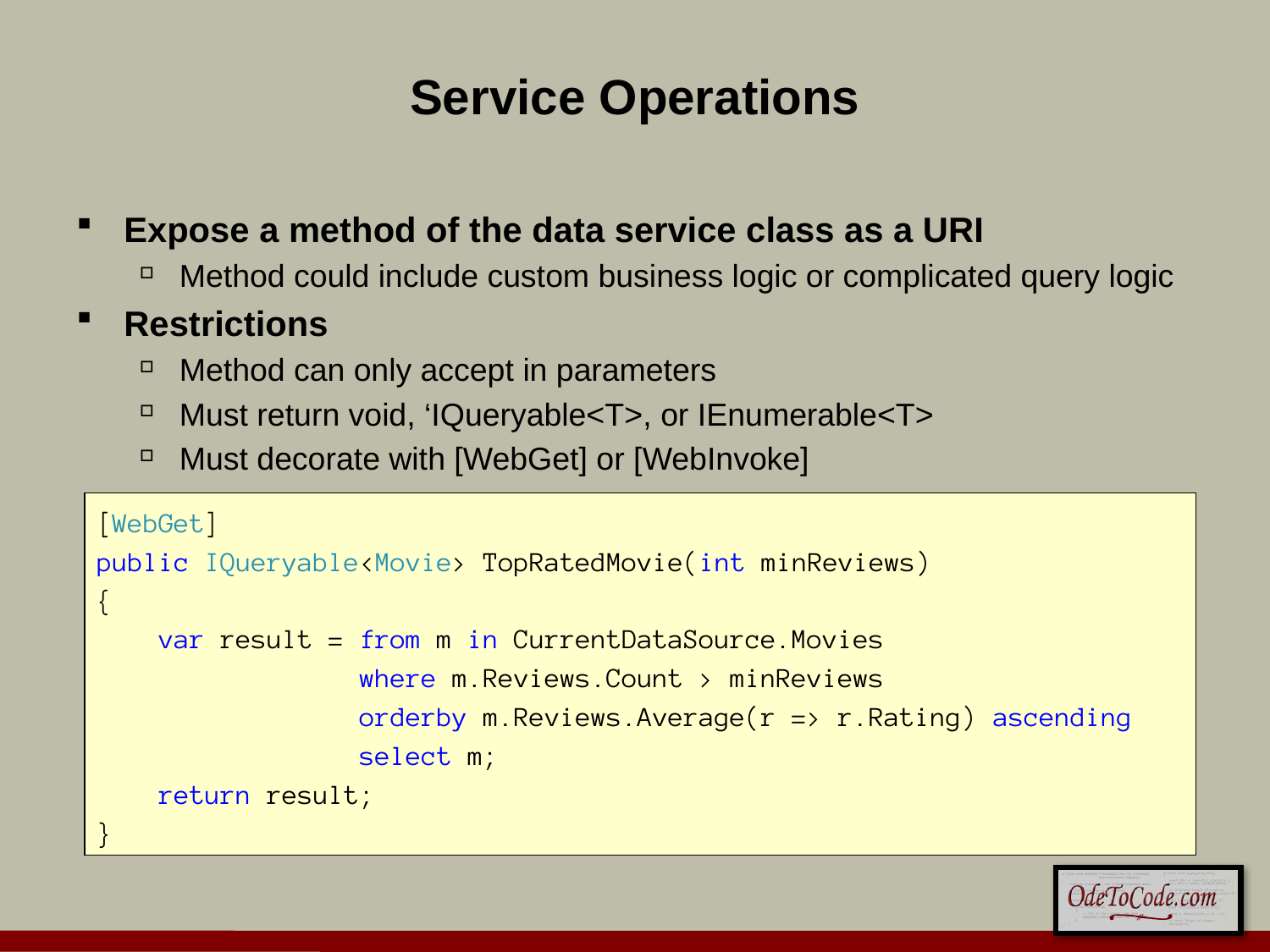

# Service Operations
Expose a method of the data service class as a URI
Method could include custom business logic or complicated query logic
Restrictions
Method can only accept in parameters
Must return void, ‘IQueryable<T>, or IEnumerable<T>
Must decorate with [WebGet] or [WebInvoke]

[WebGet]
public IQueryable<Movie> TopRatedMovie(int minReviews)
{
    var result = from m in CurrentDataSource.Movies
                 where m.Reviews.Count > minReviews
                 orderby m.Reviews.Average(r => r.Rating) ascending
                 select m;
    return result;
}